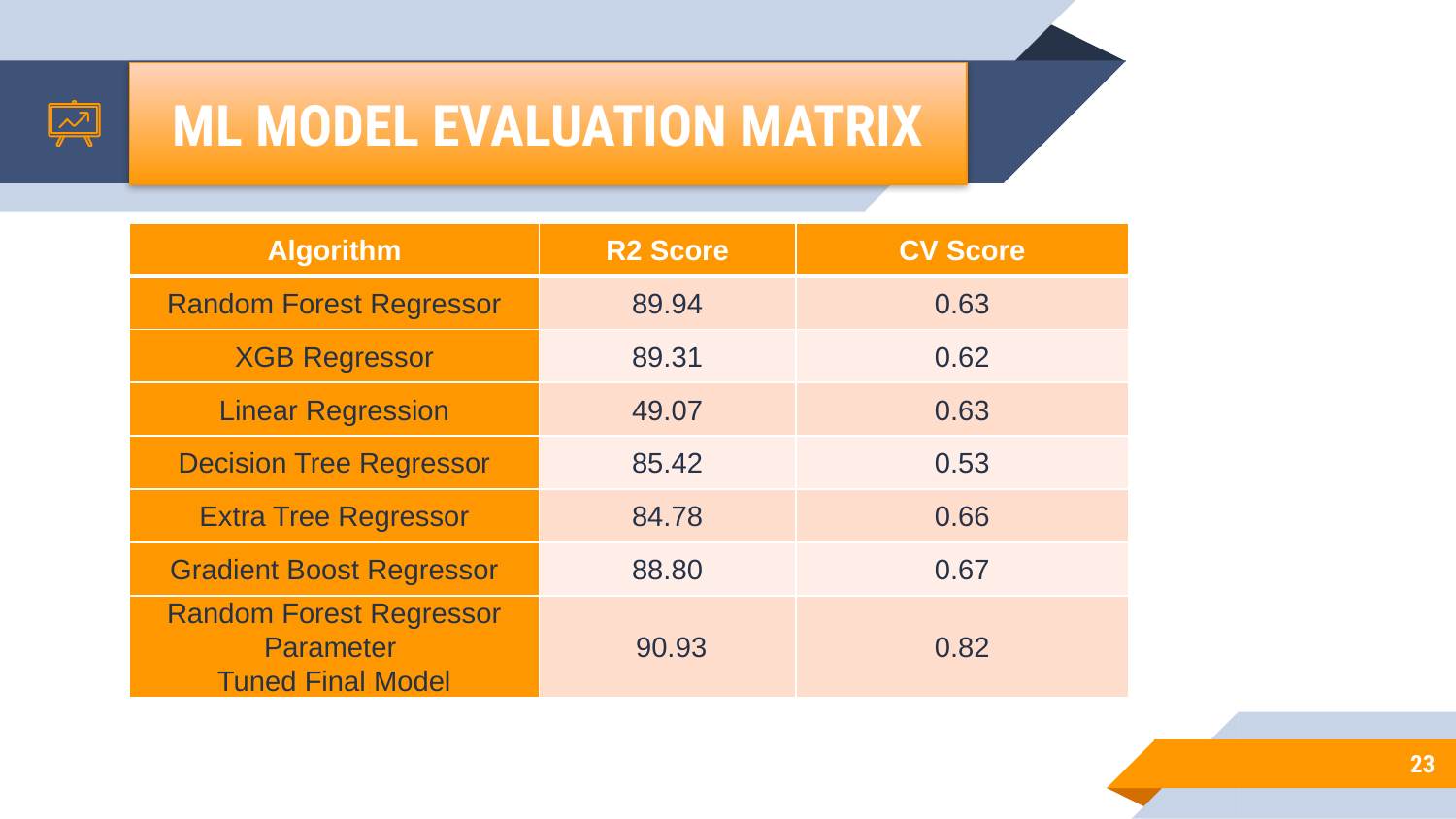

# ML MODEL EVALUATION MATRIX

| Algorithm | R2 Score | CV Score |
| --- | --- | --- |
| Random Forest Regressor | 89.94 | 0.63 |
| XGB Regressor | 89.31 | 0.62 |
| Linear Regression | 49.07 | 0.63 |
| Decision Tree Regressor | 85.42 | 0.53 |
| Extra Tree Regressor | 84.78 | 0.66 |
| Gradient Boost Regressor | 88.80 | 0.67 |
| Random Forest Regressor Parameter Tuned Final Model | 90.93 | 0.82 |
23